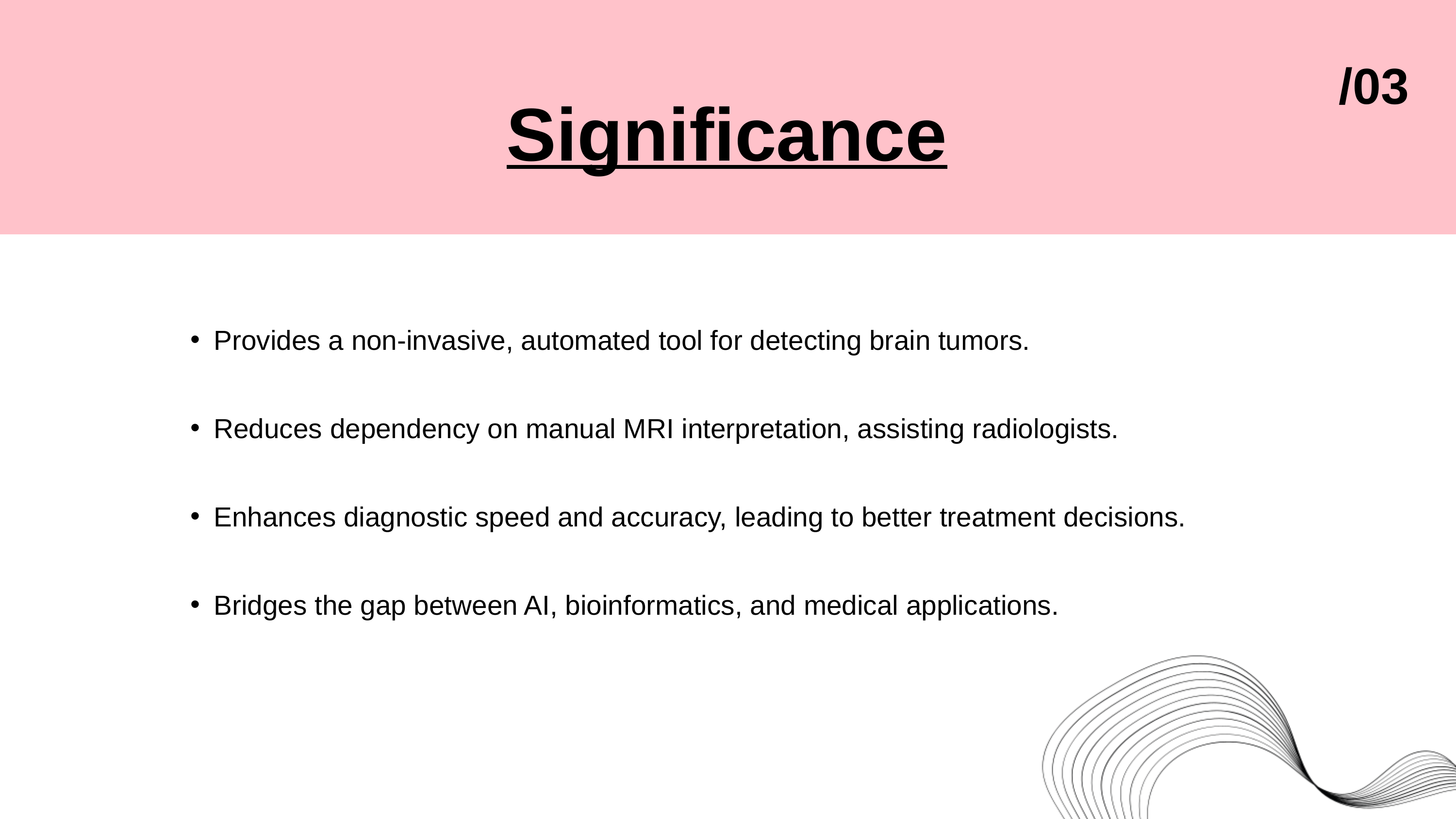

/03
Significance
Provides a non-invasive, automated tool for detecting brain tumors.

Reduces dependency on manual MRI interpretation, assisting radiologists.

Enhances diagnostic speed and accuracy, leading to better treatment decisions.

Bridges the gap between AI, bioinformatics, and medical applications.